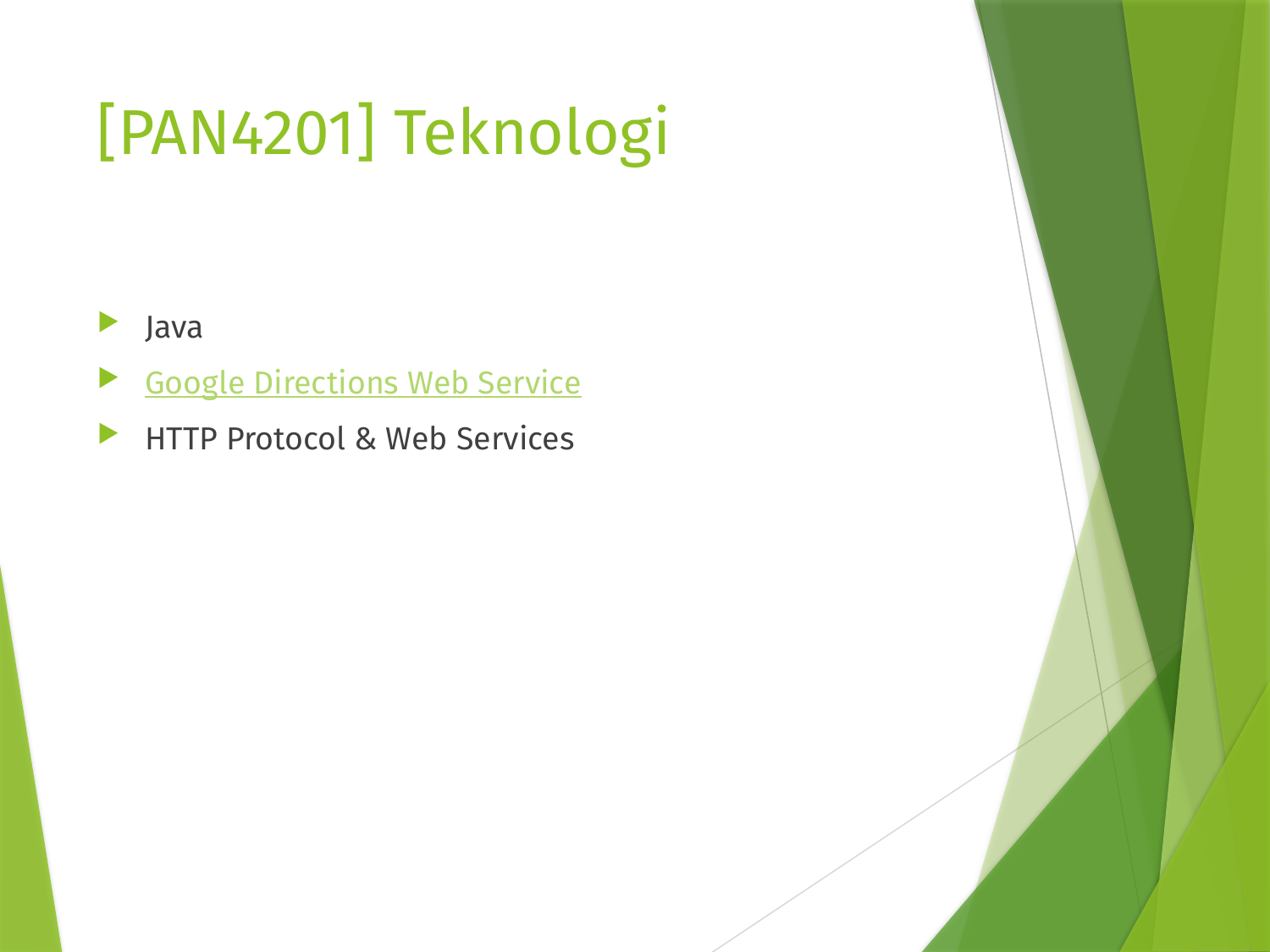

# [PAN4201] Teknologi
Java
Google Directions Web Service
HTTP Protocol & Web Services